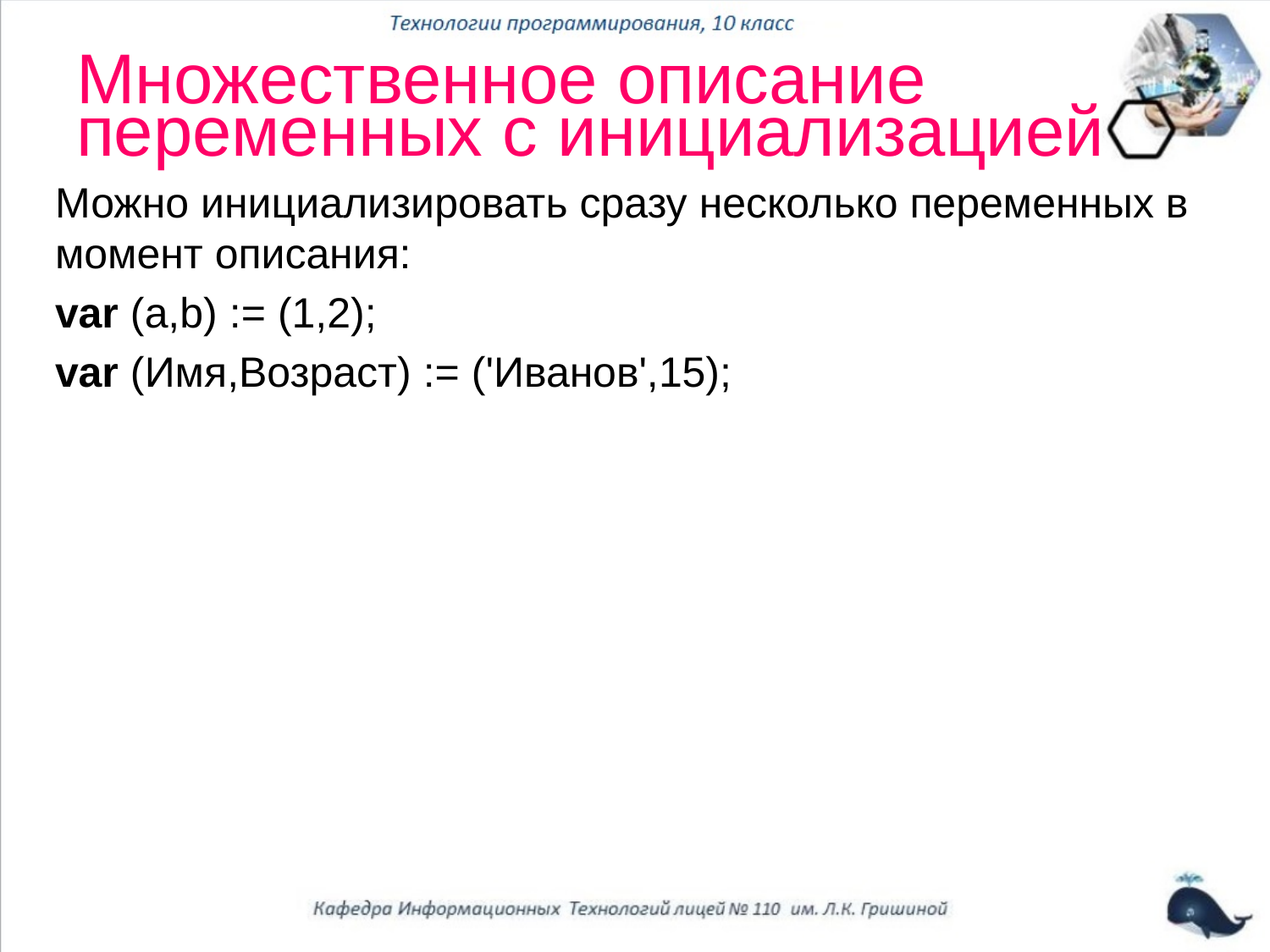

# Множественное описание переменных с инициализацией
Можно инициализировать сразу несколько переменных в момент описания:
var (a,b) := (1,2);
var (Имя,Возраст) := ('Иванов',15);